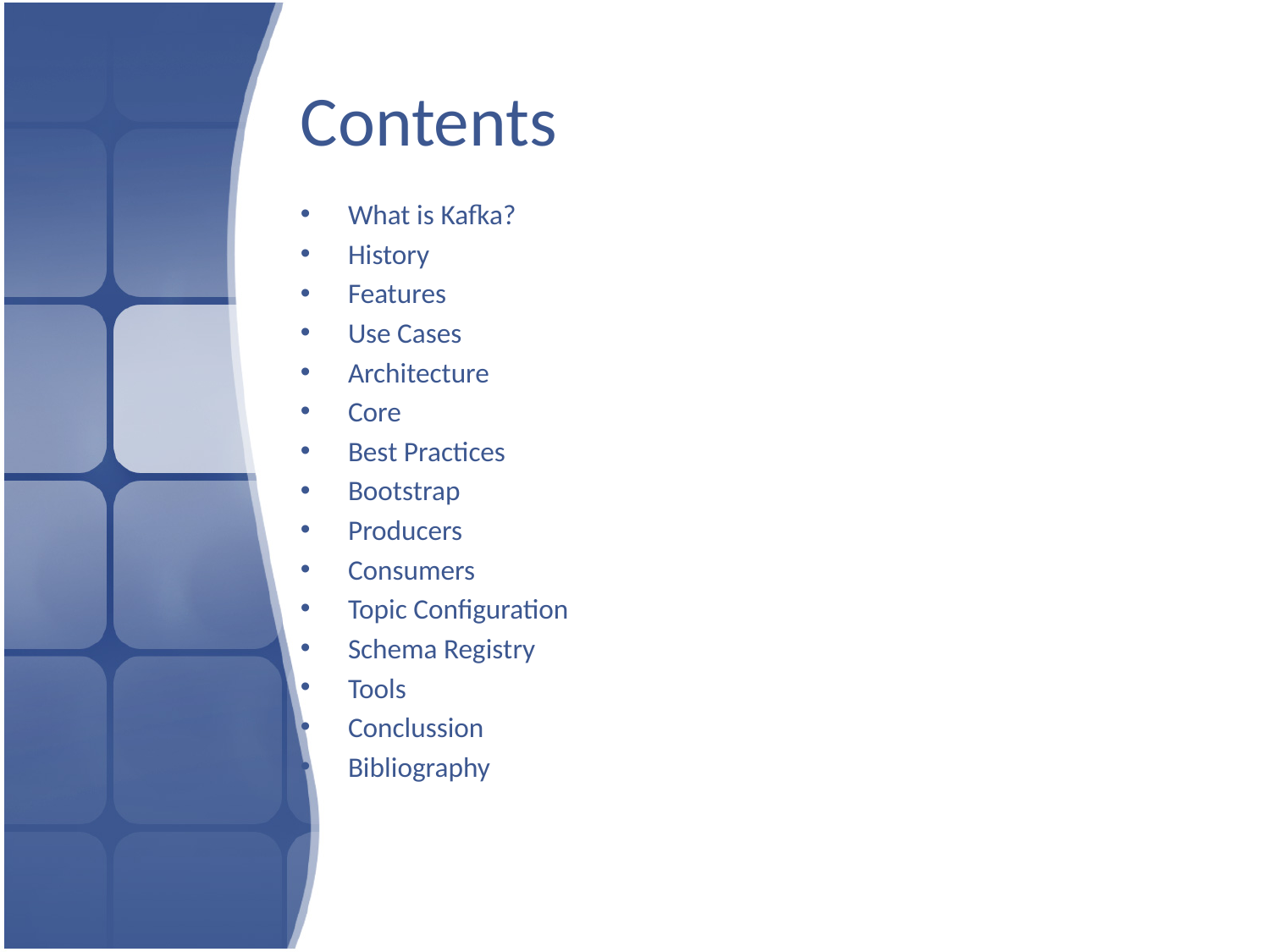

# Contents
What is Kafka?
History
Features
Use Cases
Architecture
Core
Best Practices
Bootstrap
Producers
Consumers
Topic Configuration
Schema Registry
Tools
Conclussion
Bibliography